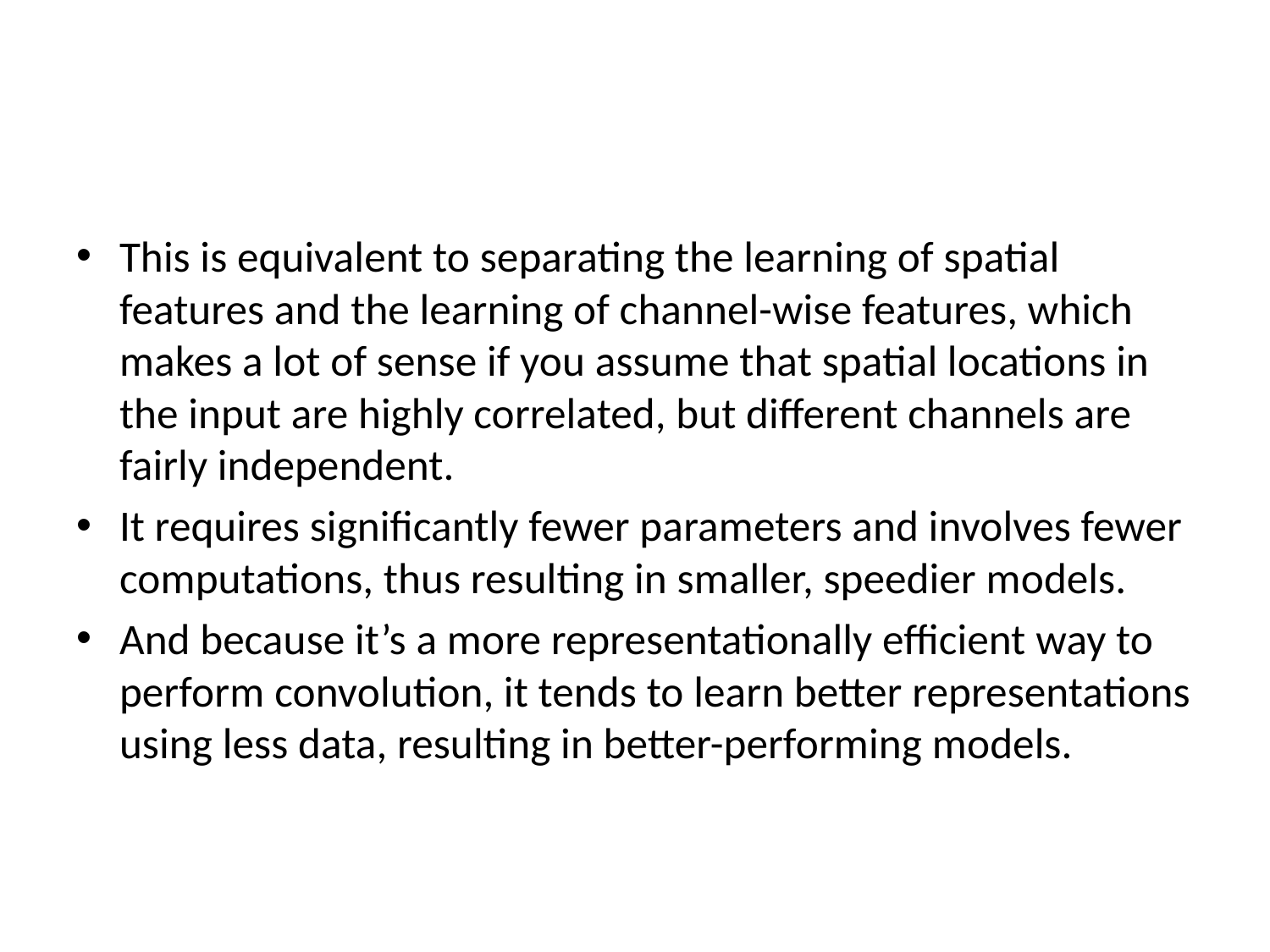

#
This is equivalent to separating the learning of spatial features and the learning of channel-wise features, which makes a lot of sense if you assume that spatial locations in the input are highly correlated, but different channels are fairly independent.
It requires significantly fewer parameters and involves fewer computations, thus resulting in smaller, speedier models.
And because it’s a more representationally efficient way to perform convolution, it tends to learn better representations using less data, resulting in better-performing models.